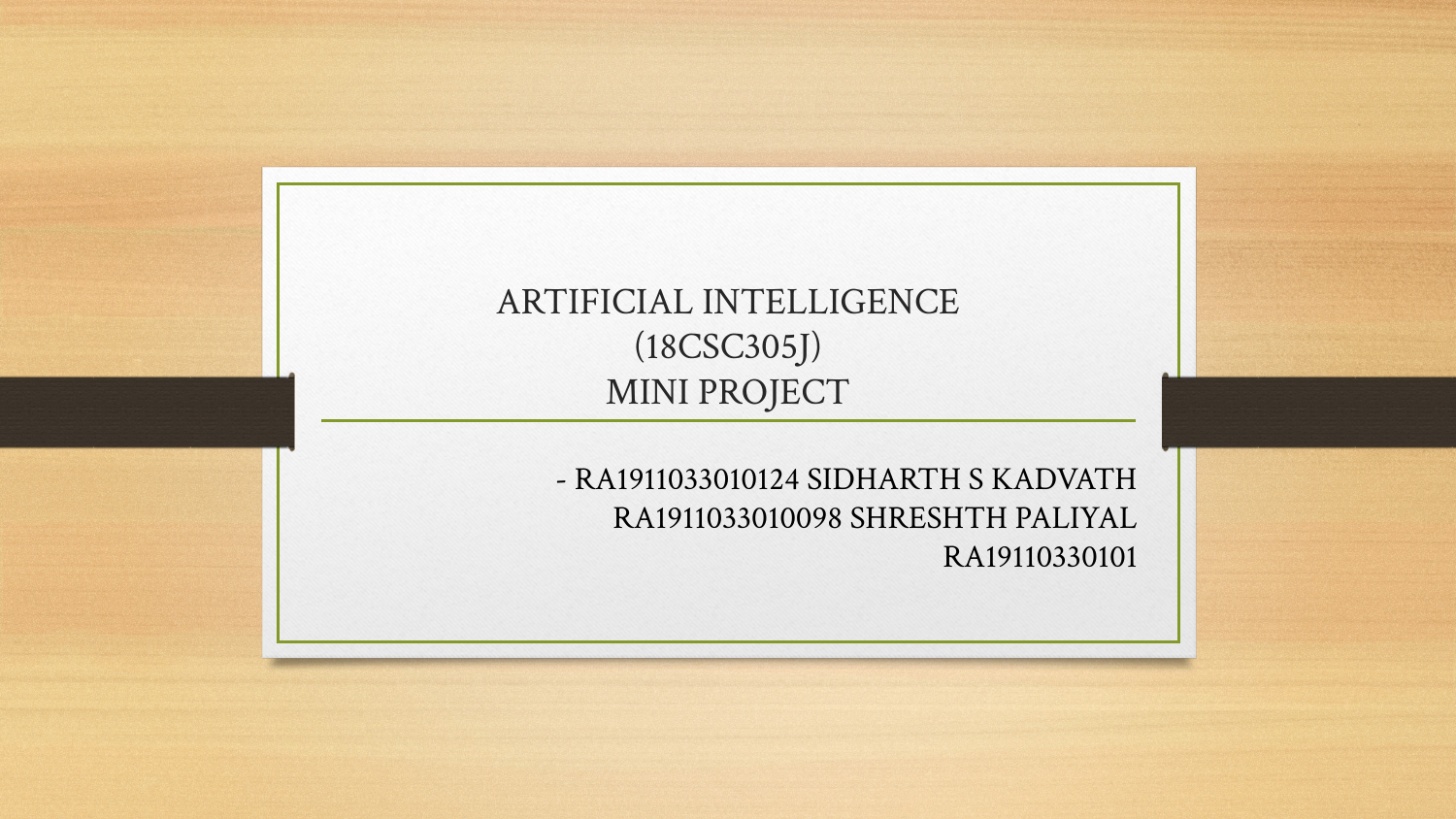

# ARTIFICIAL INTELLIGENCE (18CSC305J)
MINI PROJECT
- RA1911033010124 SIDHARTH S KADVATH
        RA1911033010098 SHRESHTH PALIYAL
        RA19110330101